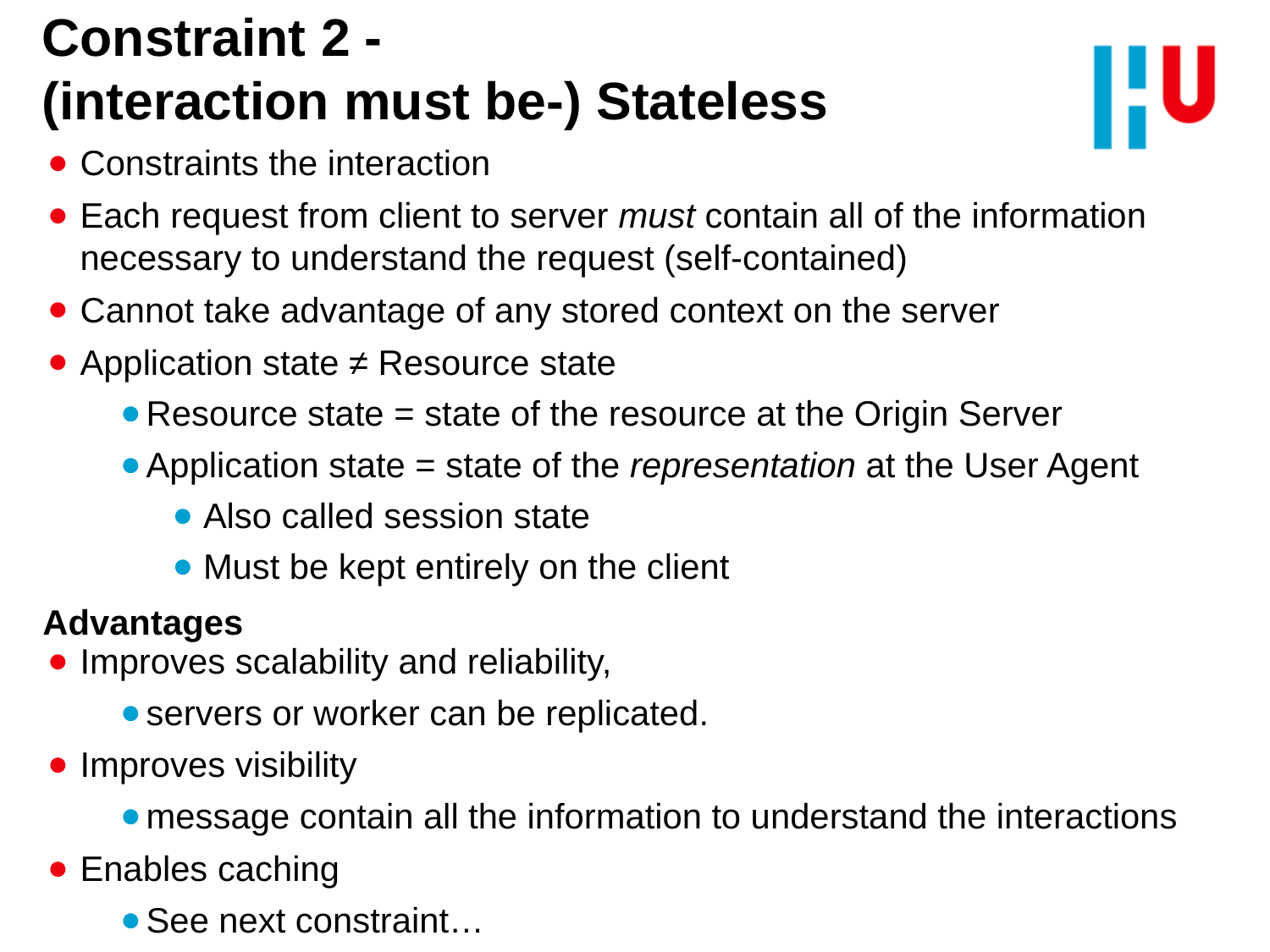

# Constraint 2 - (interaction must be-) Stateless
Constraints the interaction
Each request from client to server must contain all of the information necessary to understand the request (self-contained)
Cannot take advantage of any stored context on the server
Application state ≠ Resource state
Resource state = state of the resource at the Origin Server
Application state = state of the representation at the User Agent
 Also called session state
 Must be kept entirely on the client
Improves scalability and reliability,
servers or worker can be replicated.
Improves visibility
message contain all the information to understand the interactions
Enables caching
See next constraint…
Advantages